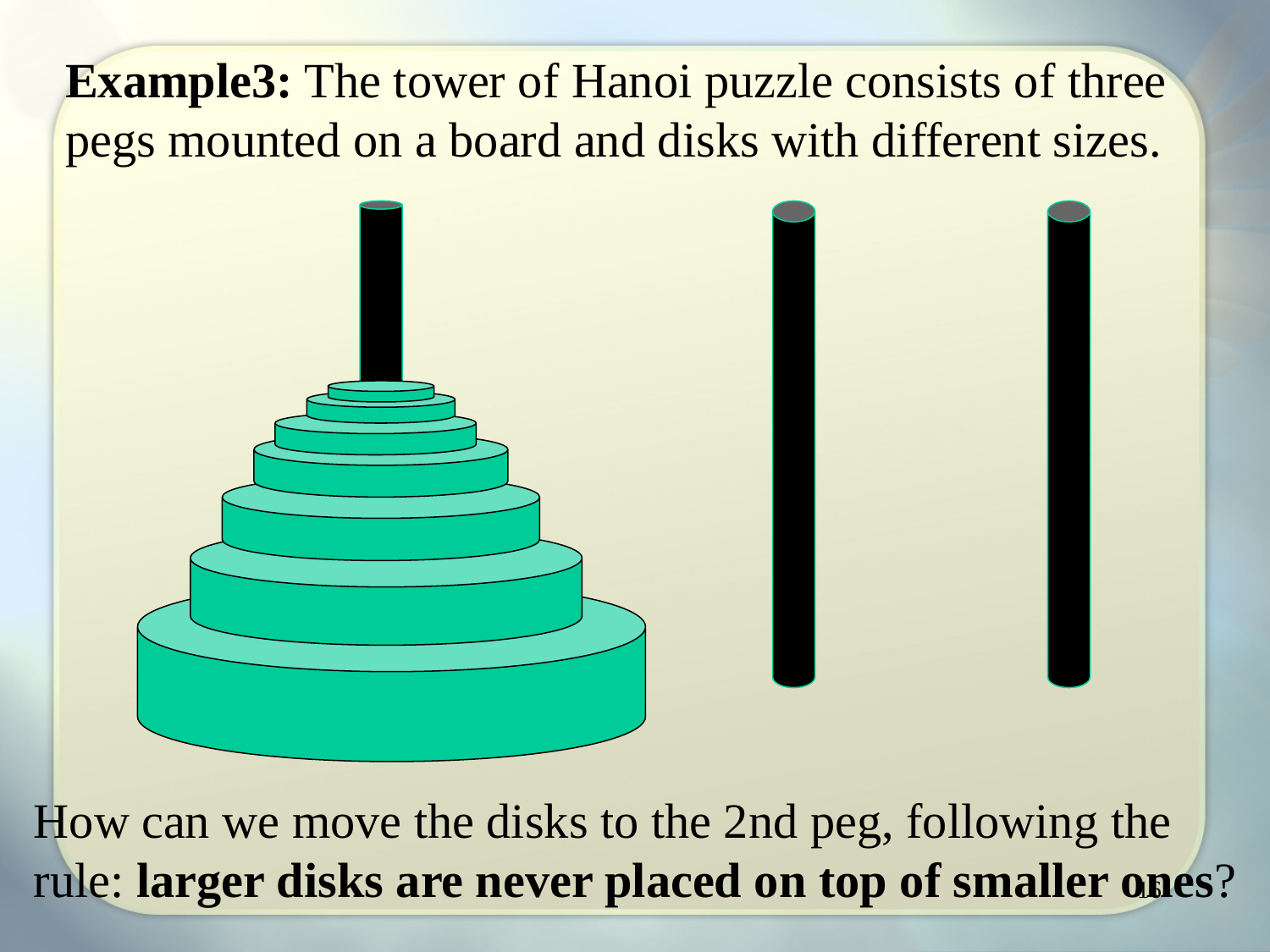

Example3: The tower of Hanoi puzzle consists of three pegs mounted on a board and disks with different sizes.

How can we move the disks to the 2nd peg, following the rule: larger disks are never placed on top of smaller ones?
16